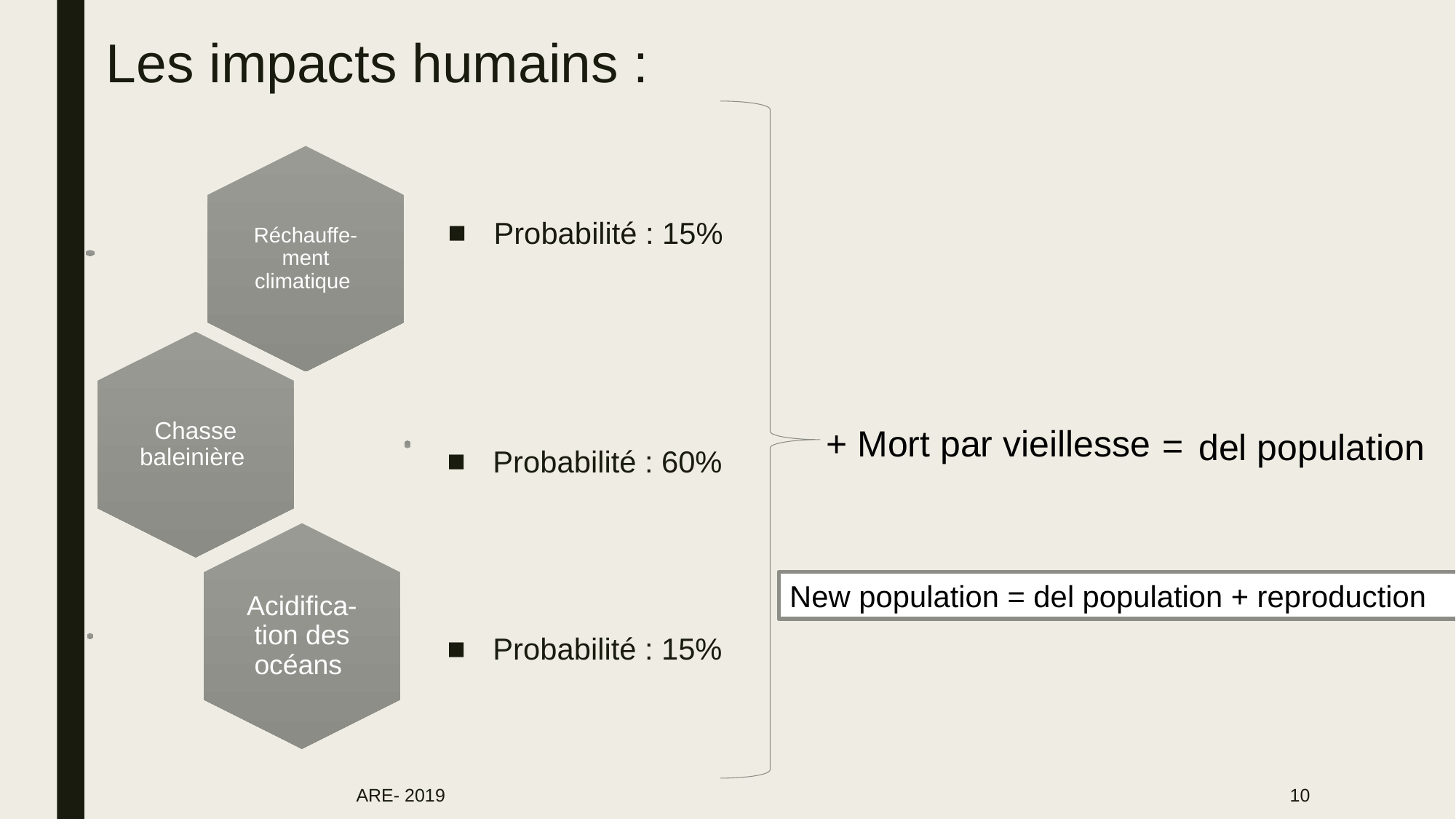

# Les impacts humains :

Réchauffe-ment climatique

Chasse baleinière

Acidifica-tion des océans

Probabilité : 15%
+ Mort par vieillesse
=
del population
Probabilité : 60%
New population = del population + reproduction
Probabilité : 15%
ARE- 2019
10